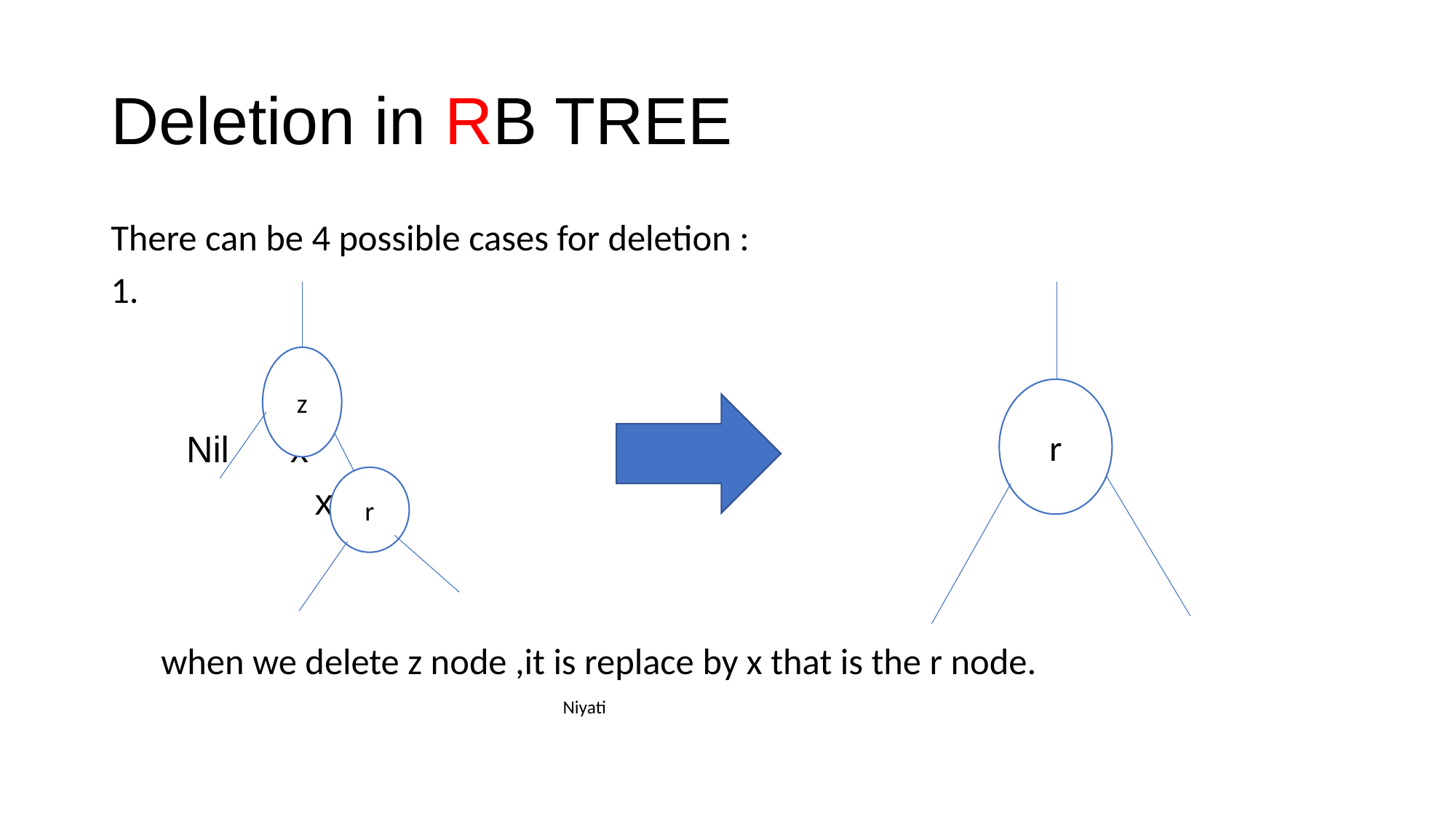

# Deletion in RB TREE
There can be 4 possible cases for deletion :
1.

         Nil      x
                    x

      when we delete z node ,it is replace by x that is the r node.                                                                                           Niyati
z
r

r